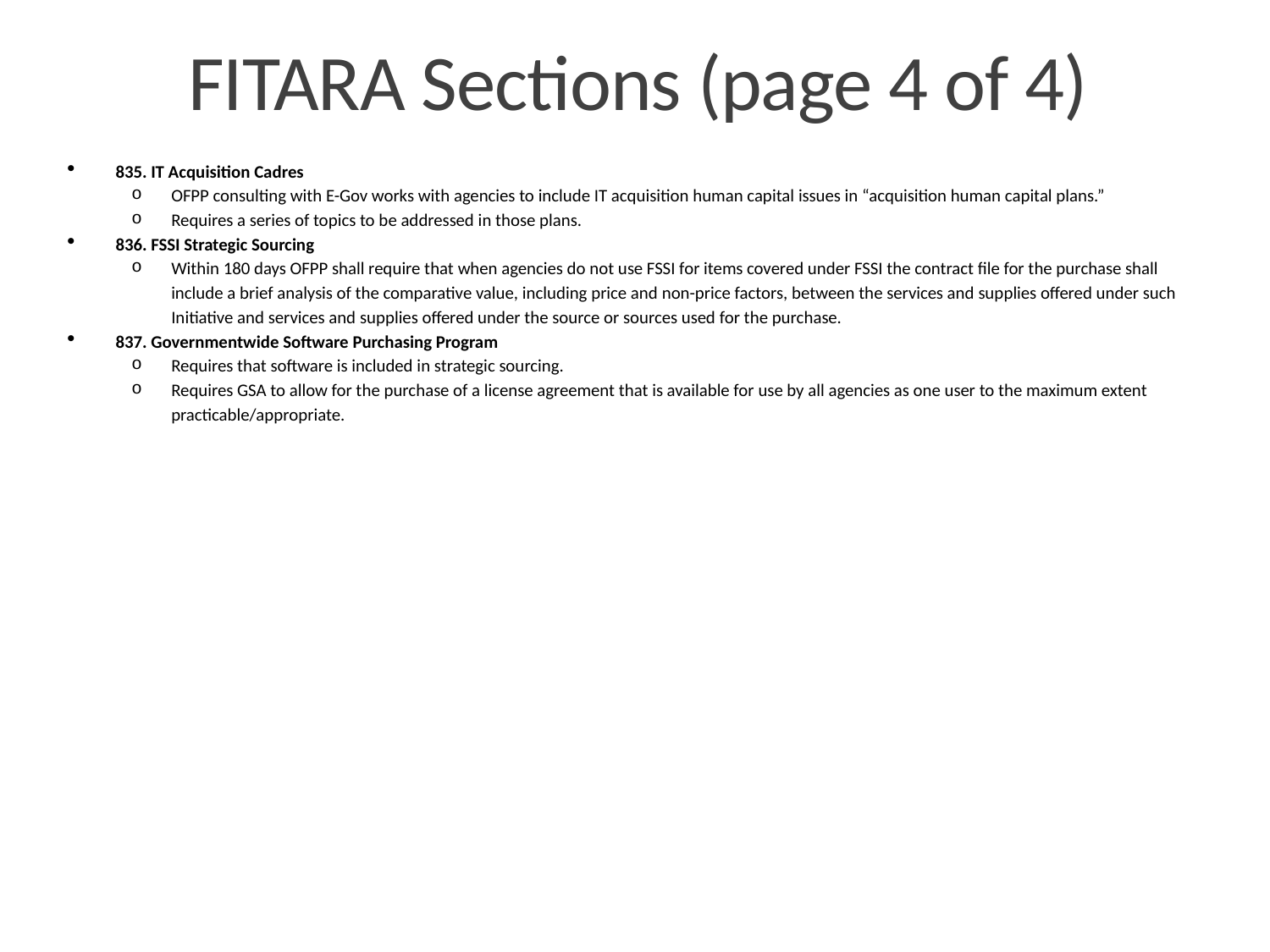

# FITARA Sections (page 4 of 4)
835. IT Acquisition Cadres
OFPP consulting with E-Gov works with agencies to include IT acquisition human capital issues in “acquisition human capital plans.”
Requires a series of topics to be addressed in those plans.
836. FSSI Strategic Sourcing
Within 180 days OFPP shall require that when agencies do not use FSSI for items covered under FSSI the contract file for the purchase shall include a brief analysis of the comparative value, including price and non-price factors, between the services and supplies offered under such Initiative and services and supplies offered under the source or sources used for the purchase.
837. Governmentwide Software Purchasing Program
Requires that software is included in strategic sourcing.
Requires GSA to allow for the purchase of a license agreement that is available for use by all agencies as one user to the maximum extent practicable/appropriate.

31